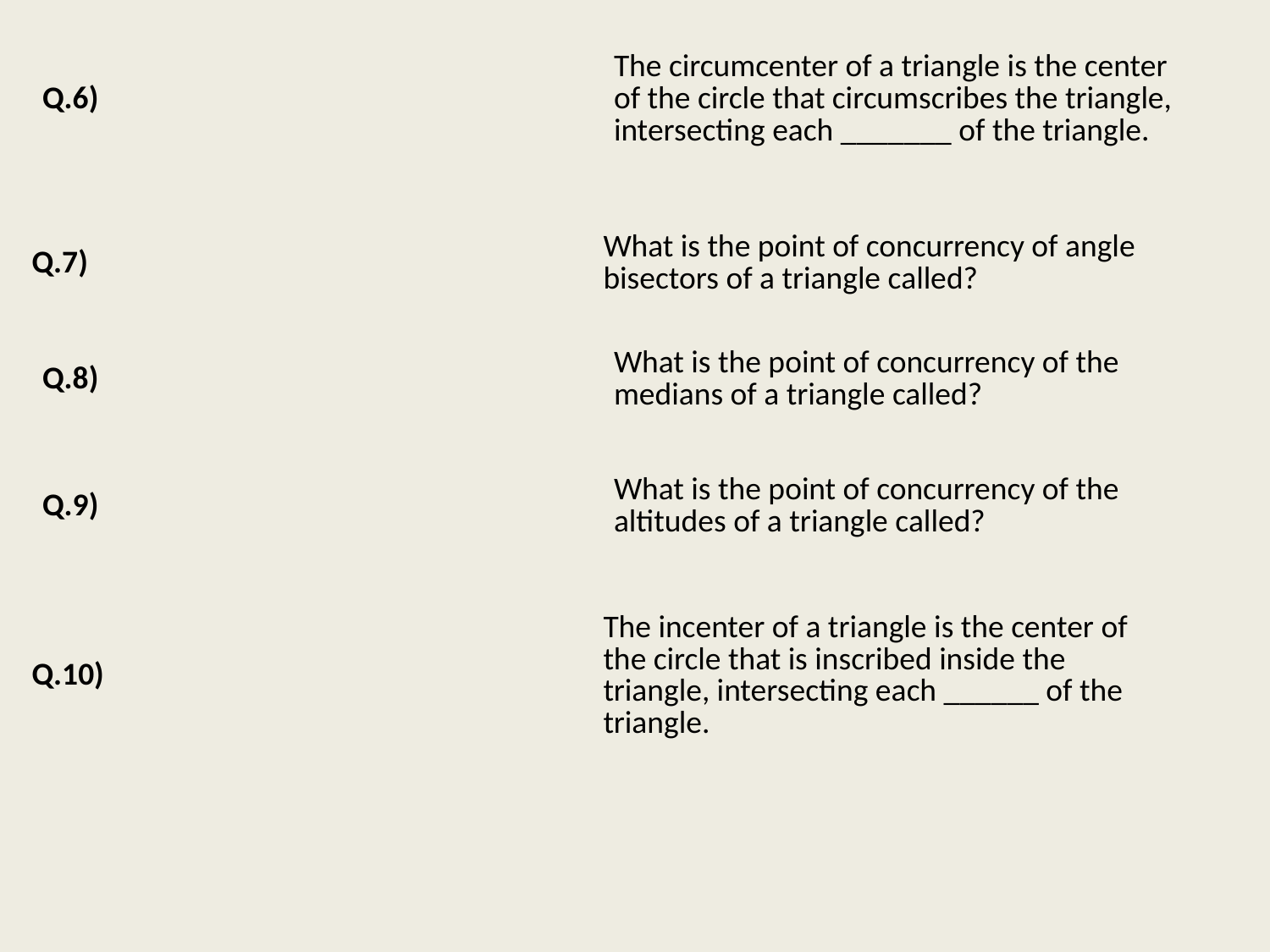

| Q.6) | The circumcenter of a triangle is the center of the circle that circumscribes the triangle, intersecting each \_\_\_\_\_\_\_ of the triangle. |
| --- | --- |
|  |  |
| Q.7) | What is the point of concurrency of angle bisectors of a triangle called? |
| --- | --- |
|  |  |
| Q.8) | What is the point of concurrency of the medians of a triangle called? |
| --- | --- |
|  |  |
| Q.9) | What is the point of concurrency of the altitudes of a triangle called? |
| --- | --- |
|  |  |
| Q.10) | The incenter of a triangle is the center of the circle that is inscribed inside the triangle, intersecting each \_\_\_\_\_\_ of the triangle. |
| --- | --- |
|  |  |